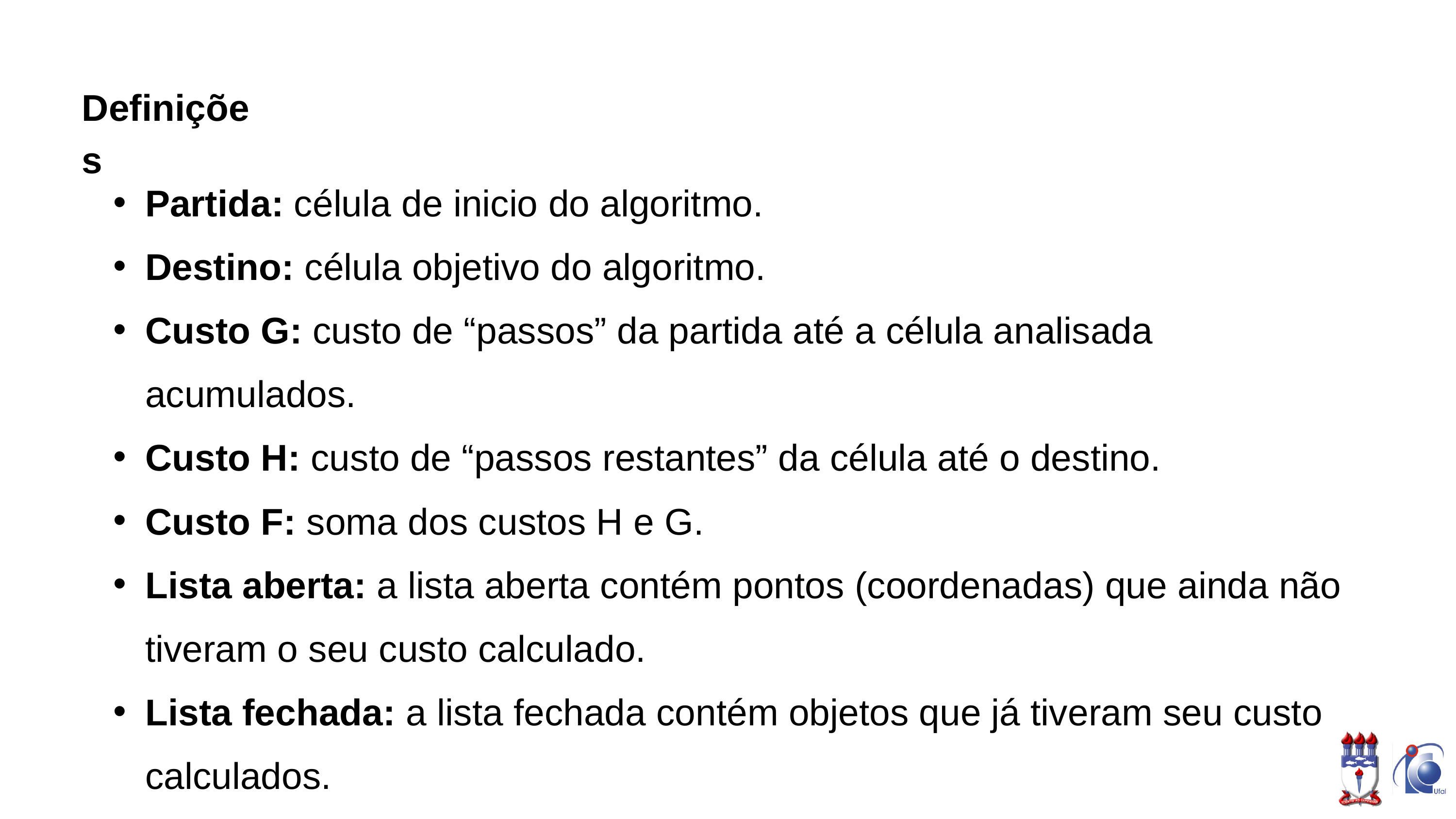

Definições
Partida: célula de inicio do algoritmo.
Destino: célula objetivo do algoritmo.
Custo G: custo de “passos” da partida até a célula analisada acumulados.
Custo H: custo de “passos restantes” da célula até o destino.
Custo F: soma dos custos H e G.
Lista aberta: a lista aberta contém pontos (coordenadas) que ainda não tiveram o seu custo calculado.
Lista fechada: a lista fechada contém objetos que já tiveram seu custo calculados.